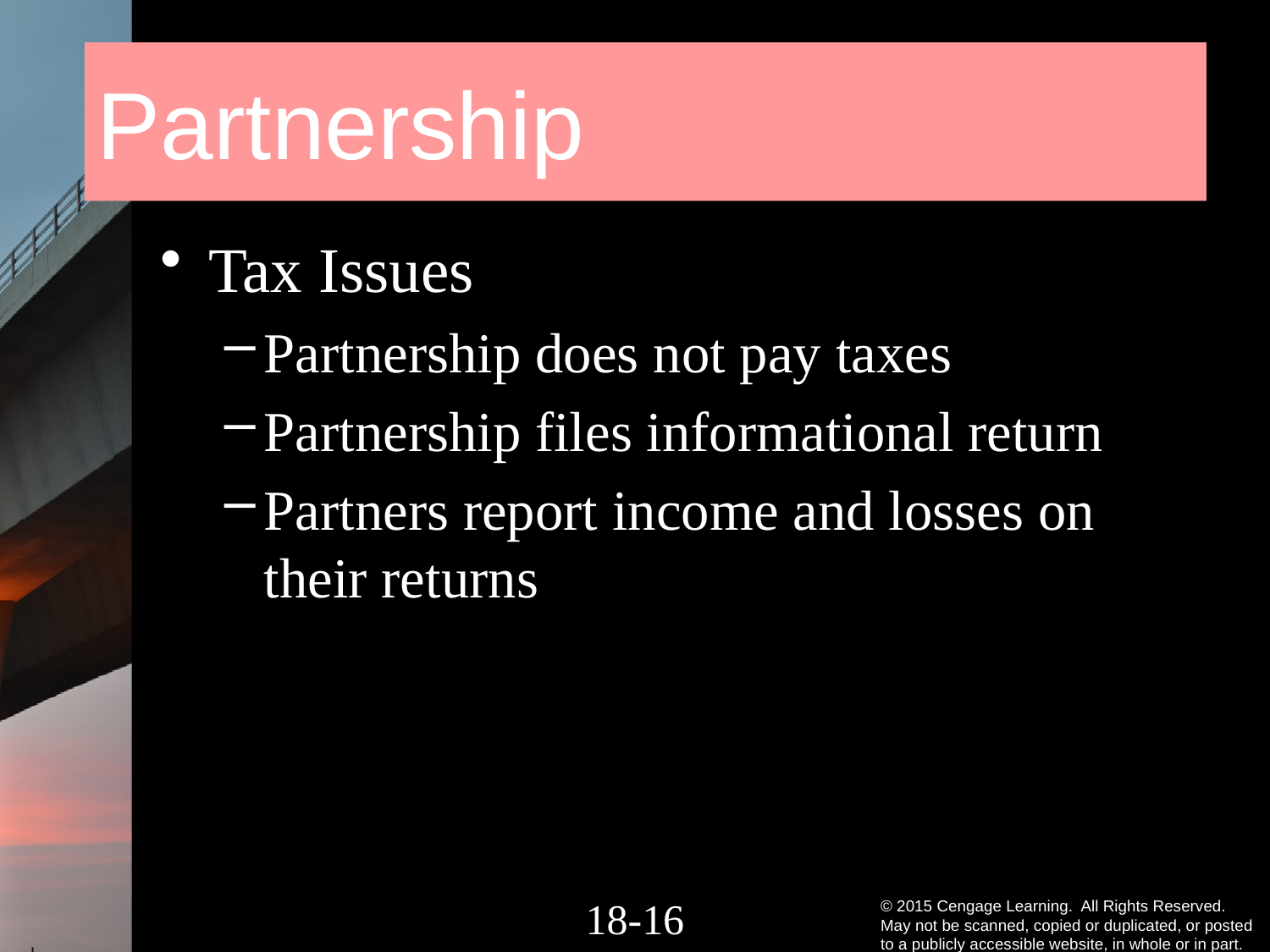

# Partnership
Tax Issues
Partnership does not pay taxes
Partnership files informational return
Partners report income and losses on their returns

18-16